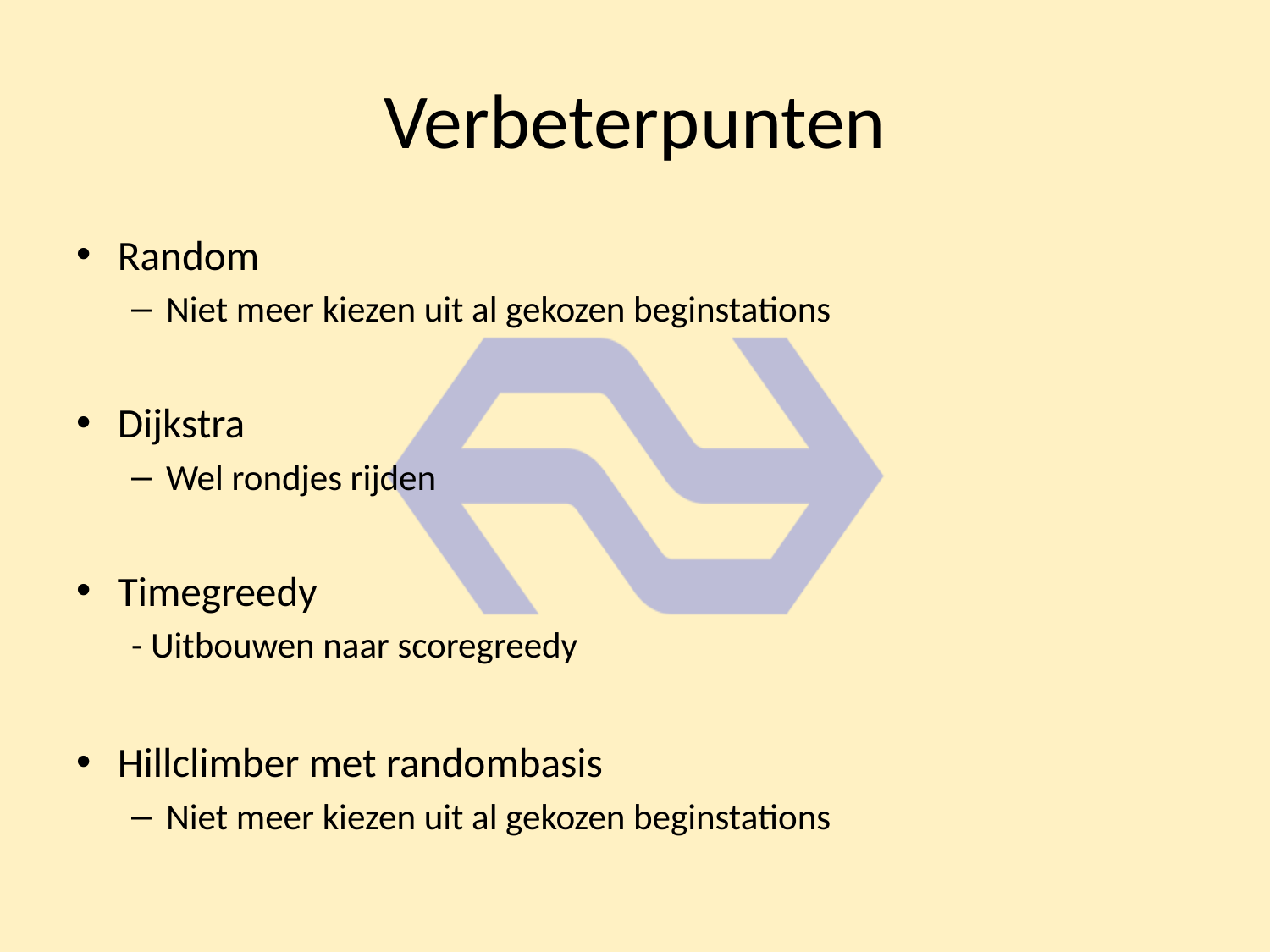

# Verbeterpunten
Random
Niet meer kiezen uit al gekozen beginstations

Dijkstra
Wel rondjes rijden

Timegreedy
- Uitbouwen naar scoregreedy

Hillclimber met randombasis
Niet meer kiezen uit al gekozen beginstations